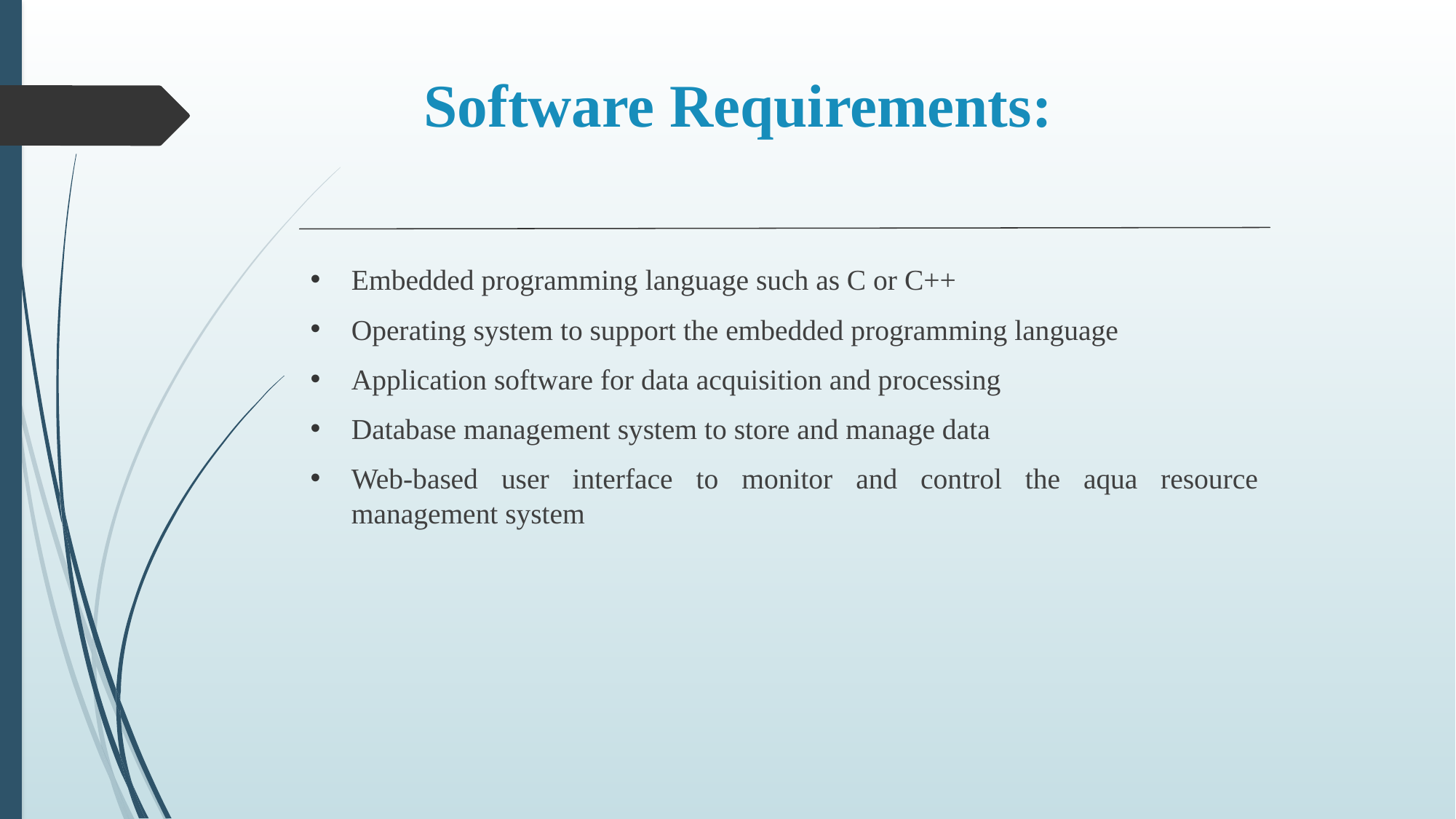

# Software Requirements:
Embedded programming language such as C or C++
Operating system to support the embedded programming language
Application software for data acquisition and processing
Database management system to store and manage data
Web-based user interface to monitor and control the aqua resource management system